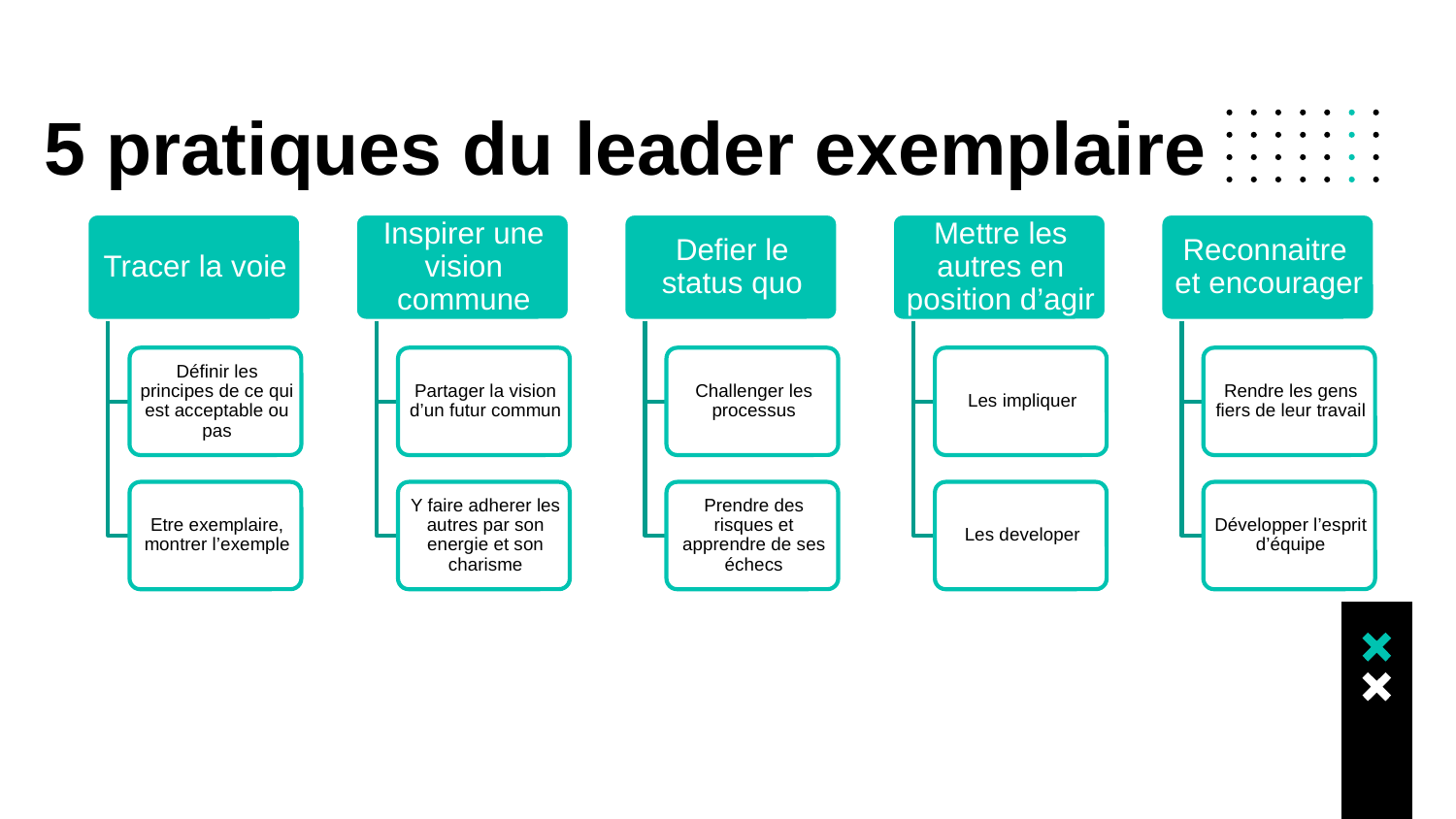

# 5 pratiques du leader exemplaire
Tracer la voie
Définir les principes de ce qui est acceptable ou pas
Etre exemplaire, montrer l’exemple
Inspirer une vision commune
Partager la vision d’un futur commun
Y faire adherer les autres par son energie et son charisme
Defier le status quo
Challenger les processus
Prendre des risques et apprendre de ses échecs
Mettre les autres en position d’agir
Les impliquer
Les developer
Reconnaitre  et encourager
Rendre les gens fiers de leur travail
Développer l’esprit d’équipe